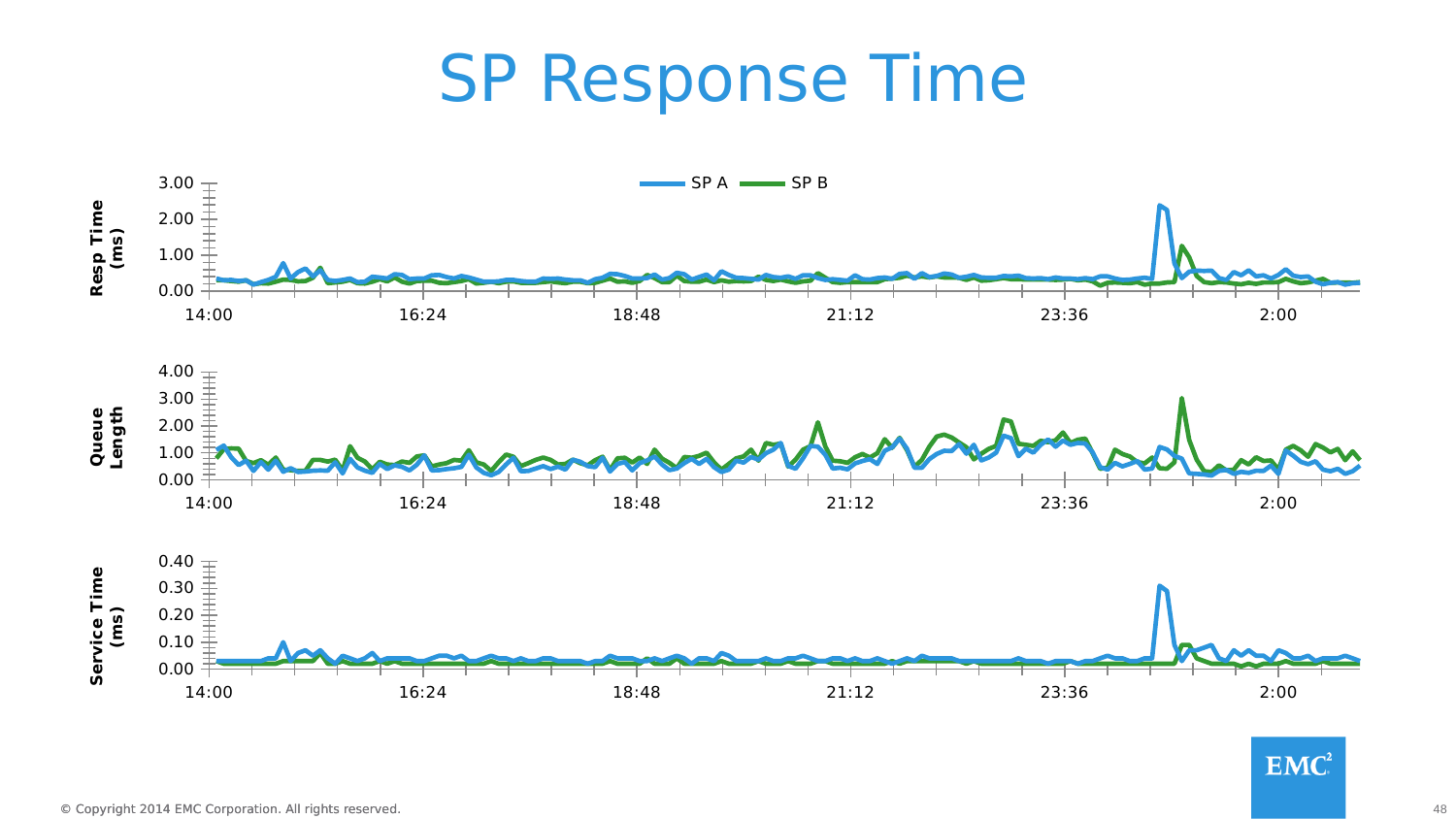

# SP Response Time

### Chart

| Category | SP A | SP B |
|---|---|---|

### Chart

| Category | SP A | SP B |
|---|---|---|

### Chart

| Category | SP A | SP B |
|---|---|---|